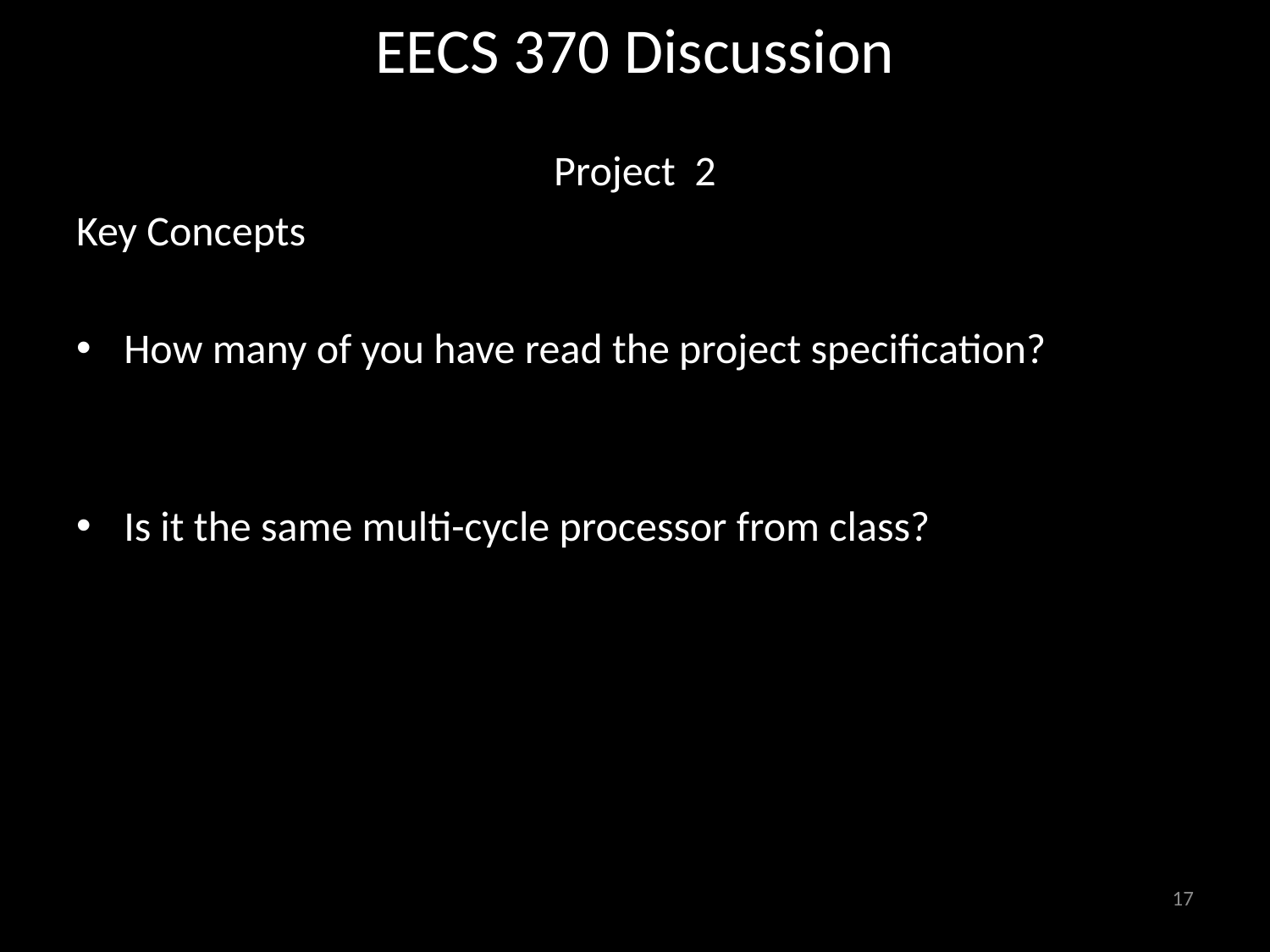

# EECS 370 Discussion
Project  2
Key Concepts

How many of you have read the project specification?

Is it the same multi-cycle processor from class?
17